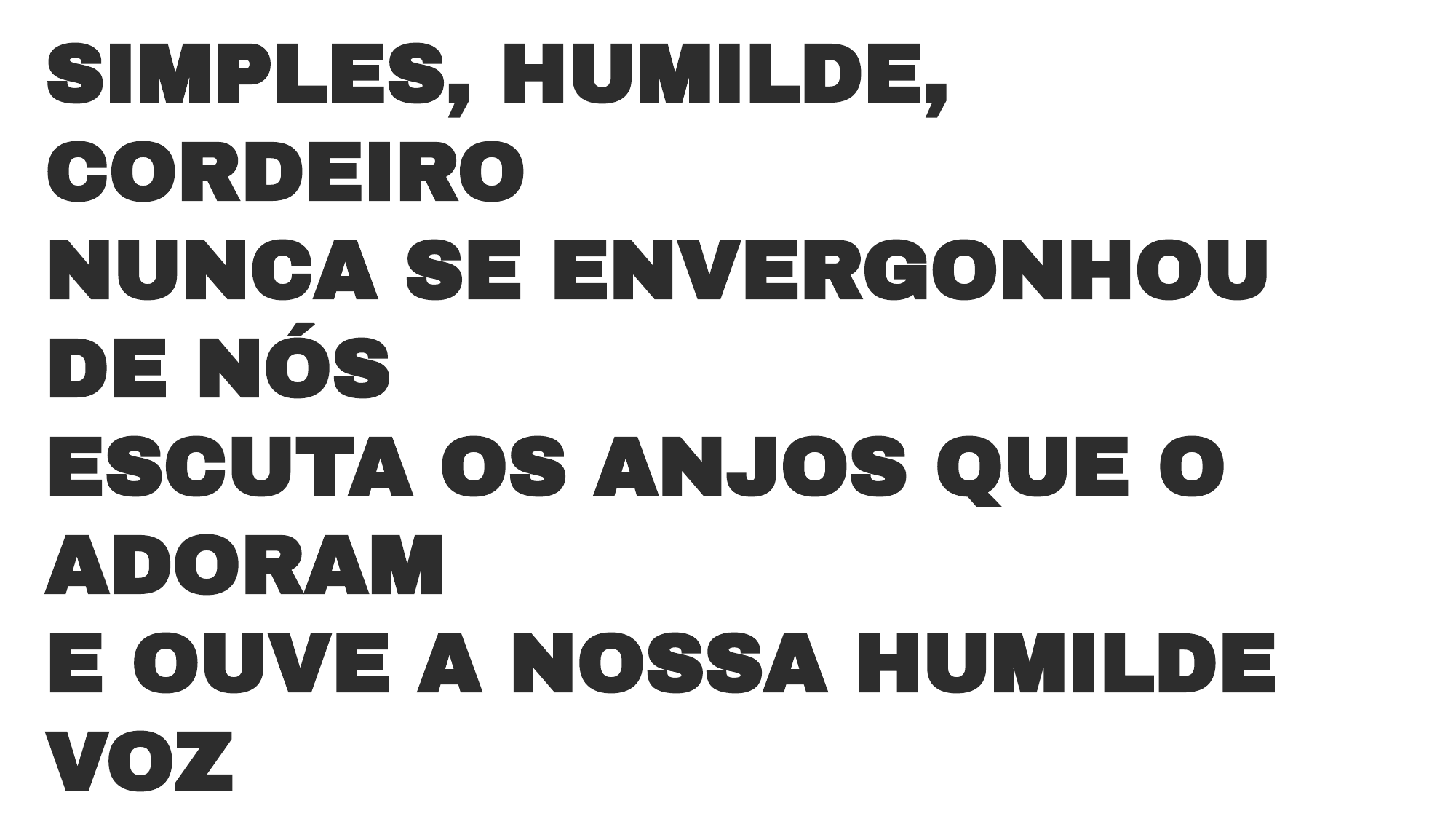

SIMPLES, HUMILDE, CORDEIRO
NUNCA SE ENVERGONHOU DE NÓS
ESCUTA OS ANJOS QUE O ADORAM
E OUVE A NOSSA HUMILDE VOZ